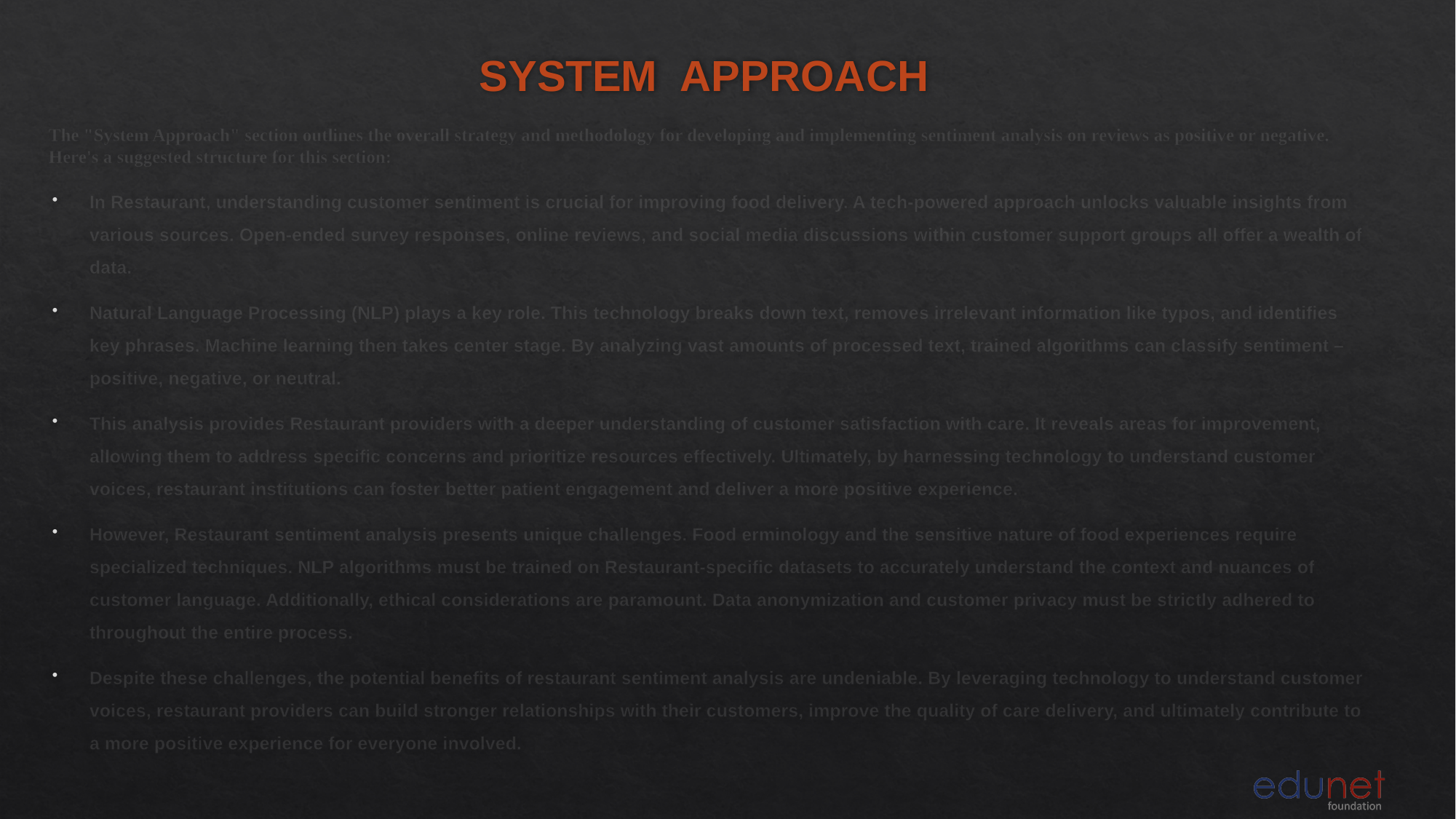

# SYSTEM  APPROACH
The "System Approach" section outlines the overall strategy and methodology for developing and implementing sentiment analysis on reviews as positive or negative. Here's a suggested structure for this section:
In Restaurant, understanding customer sentiment is crucial for improving food delivery. A tech-powered approach unlocks valuable insights from various sources. Open-ended survey responses, online reviews, and social media discussions within customer support groups all offer a wealth of data.
Natural Language Processing (NLP) plays a key role. This technology breaks down text, removes irrelevant information like typos, and identifies key phrases. Machine learning then takes center stage. By analyzing vast amounts of processed text, trained algorithms can classify sentiment – positive, negative, or neutral.
This analysis provides Restaurant providers with a deeper understanding of customer satisfaction with care. It reveals areas for improvement, allowing them to address specific concerns and prioritize resources effectively. Ultimately, by harnessing technology to understand customer voices, restaurant institutions can foster better patient engagement and deliver a more positive experience.
However, Restaurant sentiment analysis presents unique challenges. Food erminology and the sensitive nature of food experiences require specialized techniques. NLP algorithms must be trained on Restaurant-specific datasets to accurately understand the context and nuances of customer language. Additionally, ethical considerations are paramount. Data anonymization and customer privacy must be strictly adhered to throughout the entire process.
Despite these challenges, the potential benefits of restaurant sentiment analysis are undeniable. By leveraging technology to understand customer voices, restaurant providers can build stronger relationships with their customers, improve the quality of care delivery, and ultimately contribute to a more positive experience for everyone involved.